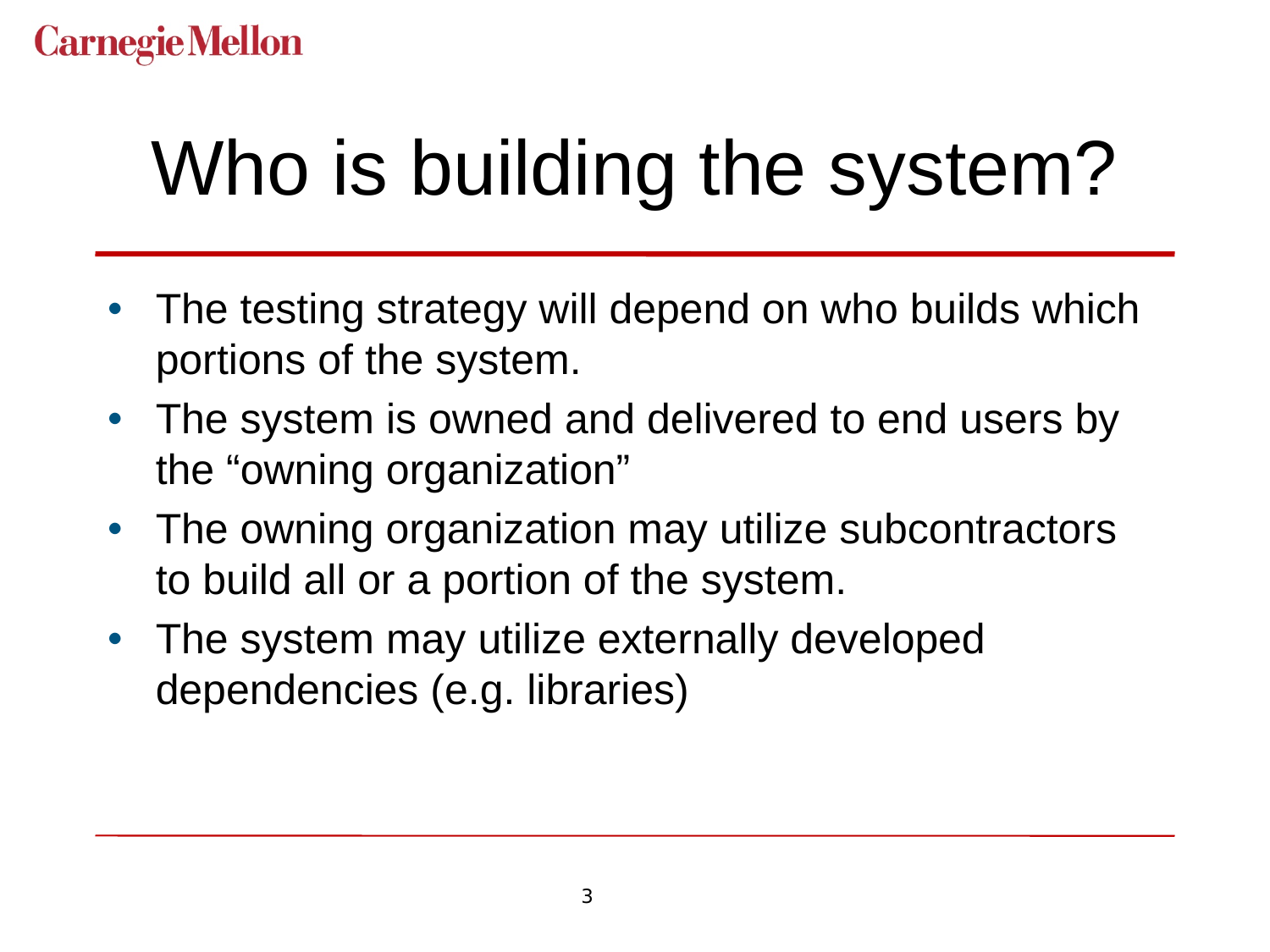

# Who is building the system?
The testing strategy will depend on who builds which portions of the system.
The system is owned and delivered to end users by the “owning organization”
The owning organization may utilize subcontractors to build all or a portion of the system.
The system may utilize externally developed dependencies (e.g. libraries)